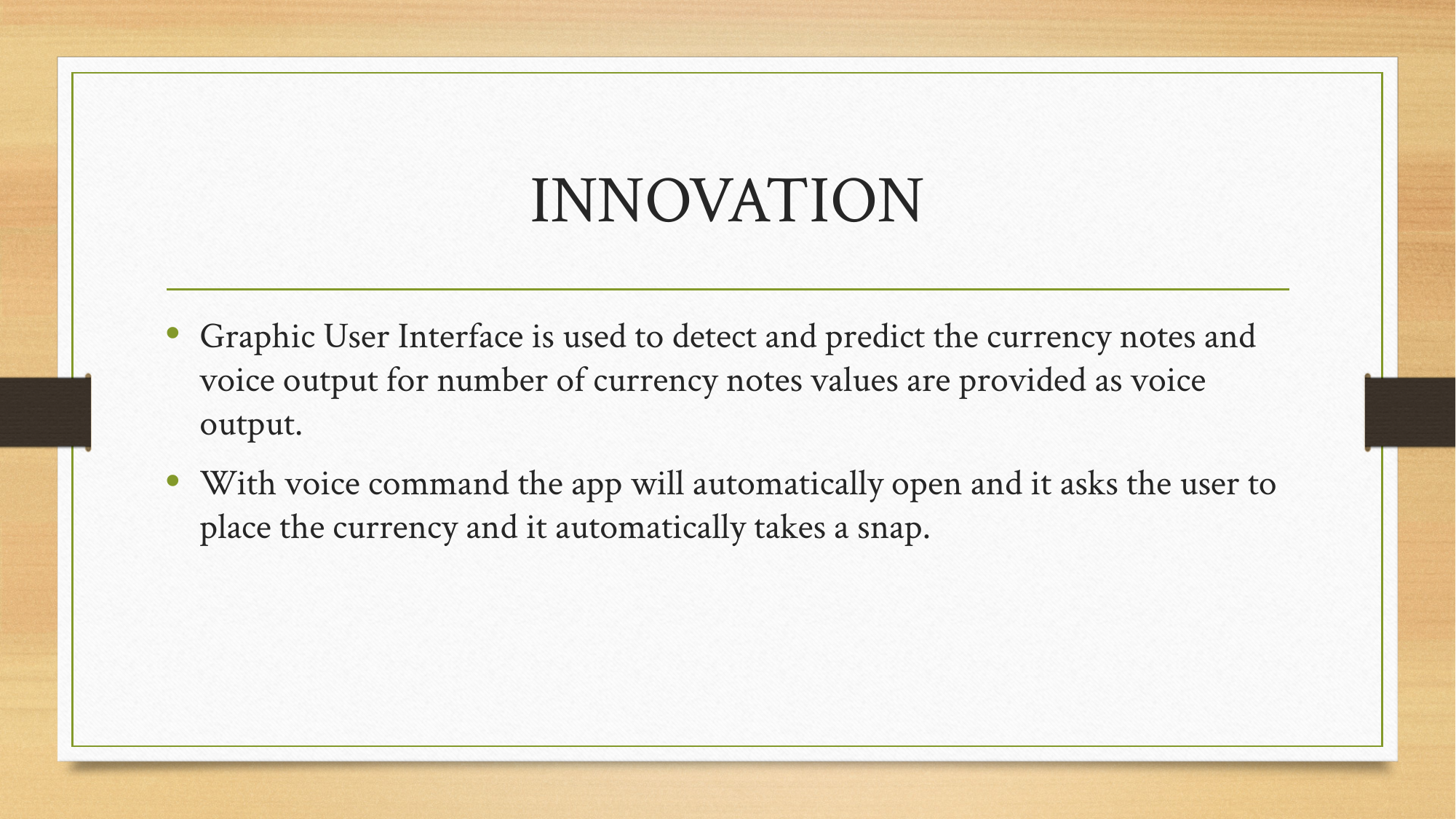

# INNOVATION
Graphic User Interface is used to detect and predict the currency notes and voice output for number of currency notes values are provided as voice output.
With voice command the app will automatically open and it asks the user to place the currency and it automatically takes a snap.